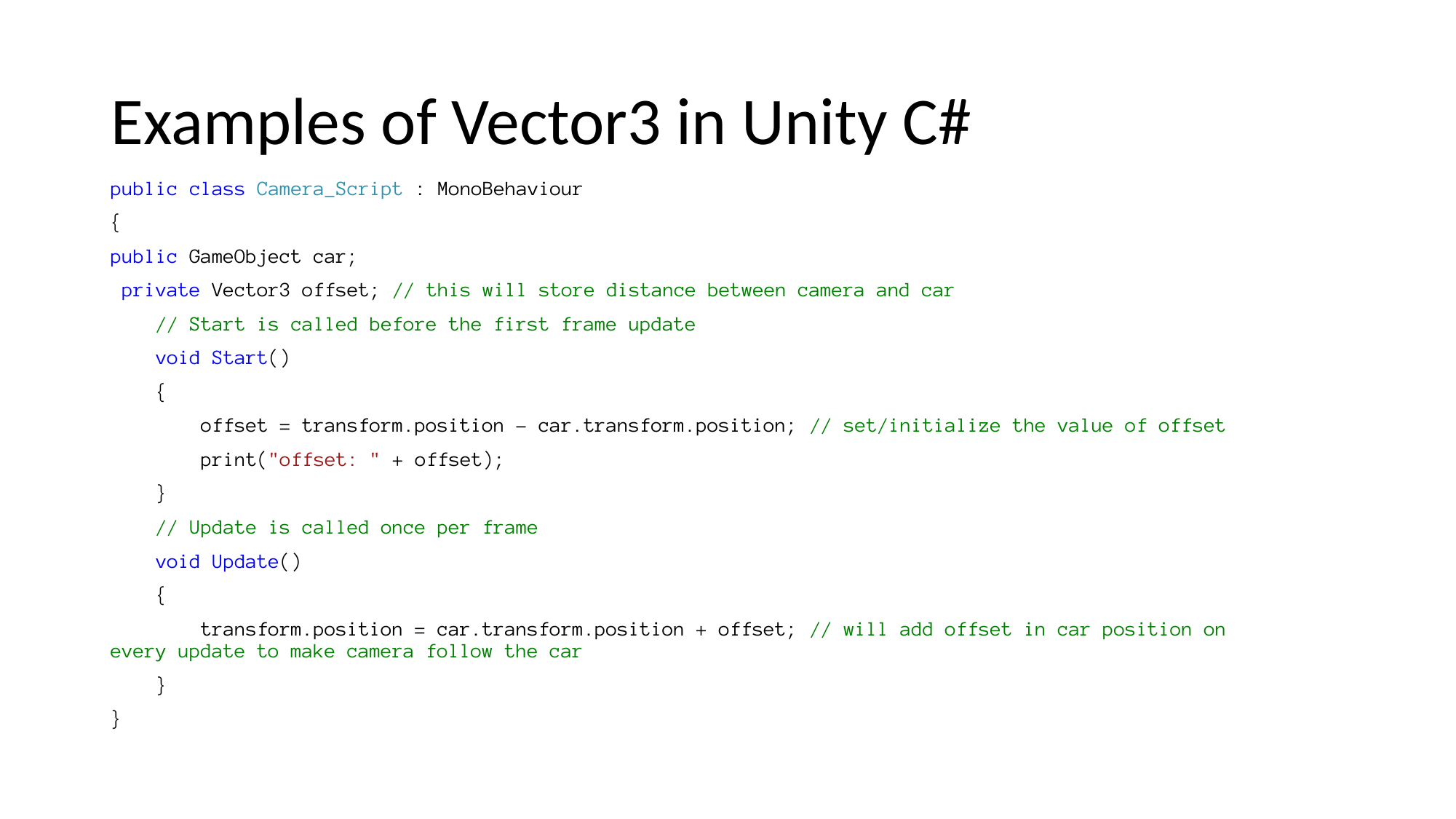

# Examples of Vector3 in Unity C#
public class Camera_Script : MonoBehaviour
{
public GameObject car;
 private Vector3 offset; // this will store distance between camera and car
    // Start is called before the first frame update
    void Start()
    {
        offset = transform.position - car.transform.position; // set/initialize the value of offset
        print("offset: " + offset);
    }
    // Update is called once per frame
    void Update()
    {
        transform.position = car.transform.position + offset; // will add offset in car position on 							  every update to make camera follow the car
    }
}